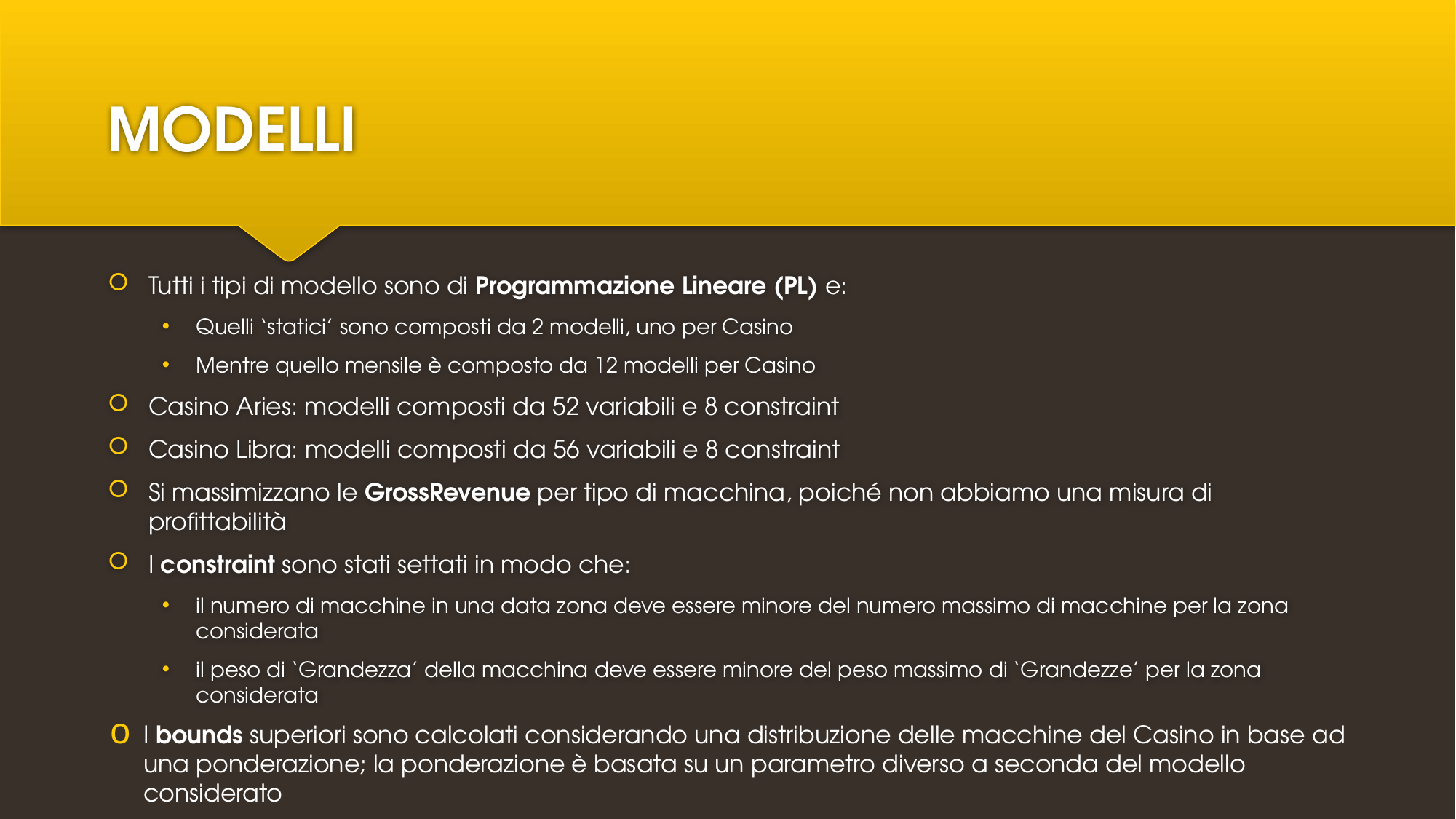

# MODELLI
Tutti i tipi di modello sono di Programmazione Lineare (PL) e:
Quelli ‘statici’ sono composti da 2 modelli, uno per Casino
Mentre quello mensile è composto da 12 modelli per Casino
Casino Aries: modelli composti da 52 variabili e 8 constraint
Casino Libra: modelli composti da 56 variabili e 8 constraint
Si massimizzano le GrossRevenue per tipo di macchina, poiché non abbiamo una misura di profittabilità
I constraint sono stati settati in modo che:
il numero di macchine in una data zona deve essere minore del numero massimo di macchine per la zona considerata
il peso di ‘Grandezza’ della macchina deve essere minore del peso massimo di ‘Grandezze’ per la zona considerata

I bounds superiori sono calcolati considerando una distribuzione delle macchine del Casino in base ad una ponderazione; la ponderazione è basata su un parametro diverso a seconda del modello considerato